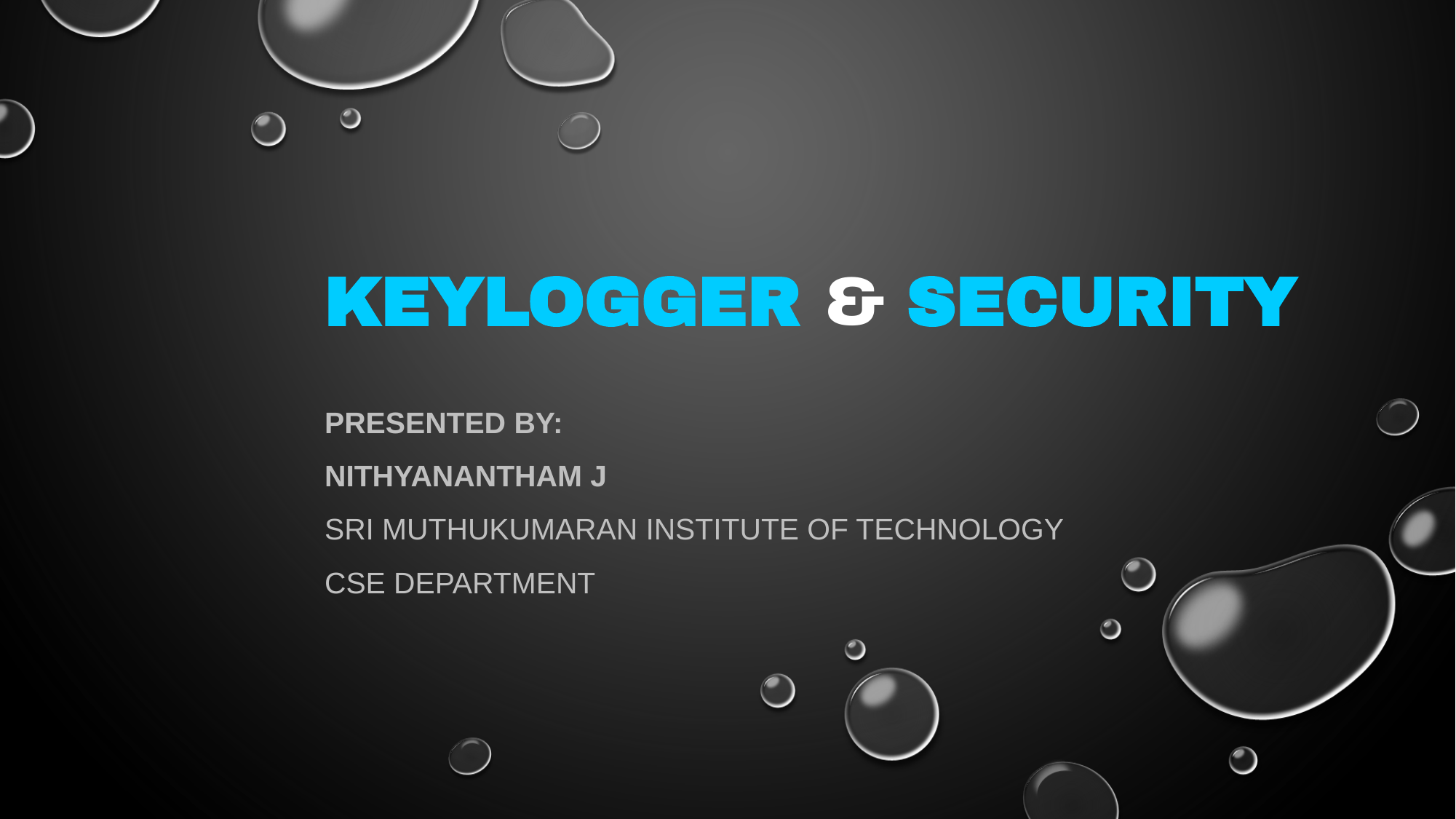

# Keylogger & Security
Presented by:
NITHYANANTHAM J
Sri muthukumaran institute of technology
CSE Department